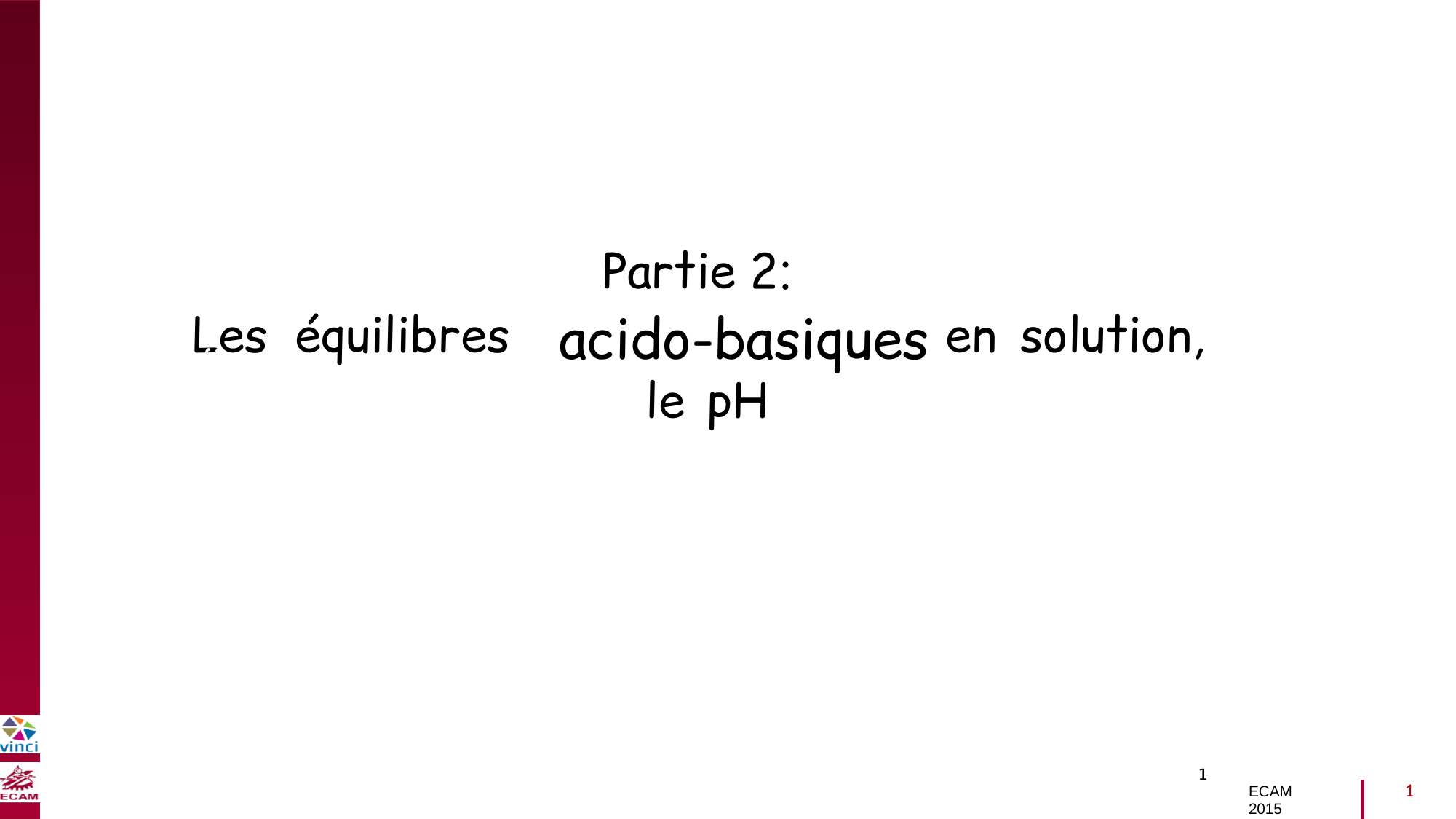

B2040-Chimie du vivant et environnement
Partie 2:
acido-basiques
Les
équilibres
en
solution,
le
pH

1

1
ECAM 2015